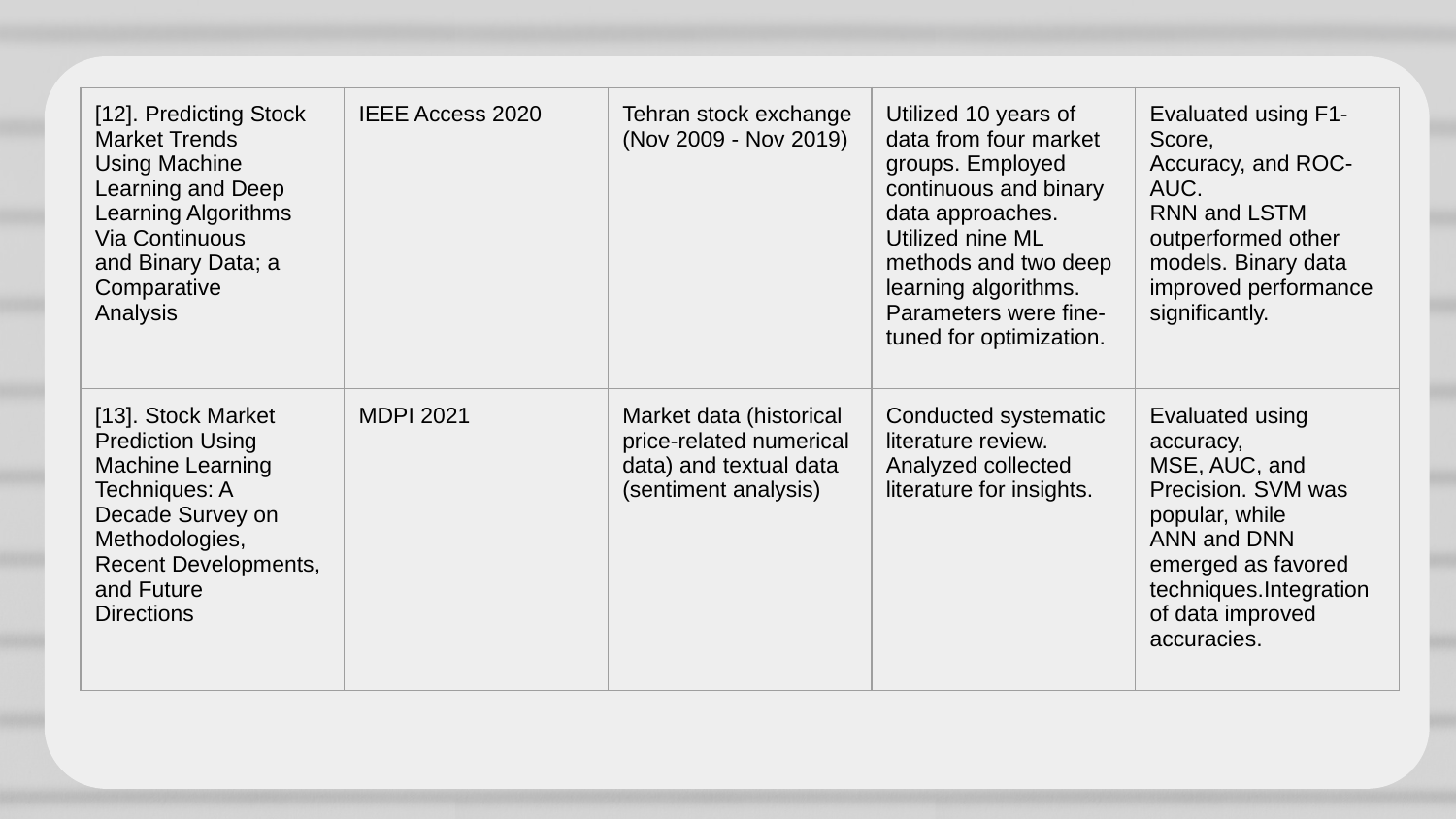

| [12]. Predicting Stock Market Trends Using Machine Learning and Deep Learning Algorithms Via Continuous and Binary Data; a Comparative Analysis | IEEE Access 2020 | Tehran stock exchange (Nov 2009 - Nov 2019) | Utilized 10 years of data from four market groups. Employed continuous and binary data approaches. Utilized nine ML methods and two deep learning algorithms. Parameters were fine-tuned for optimization. | Evaluated using F1-Score, Accuracy, and ROC-AUC. RNN and LSTM outperformed other models. Binary data improved performance significantly. |
| --- | --- | --- | --- | --- |
| [13]. Stock Market Prediction Using Machine Learning Techniques: A Decade Survey on Methodologies, Recent Developments, and Future Directions | MDPI 2021 | Market data (historical price-related numerical data) and textual data (sentiment analysis) | Conducted systematic literature review. Analyzed collected literature for insights. | Evaluated using accuracy, MSE, AUC, and Precision. SVM was popular, while ANN and DNN emerged as favored techniques.Integration of data improved accuracies. |